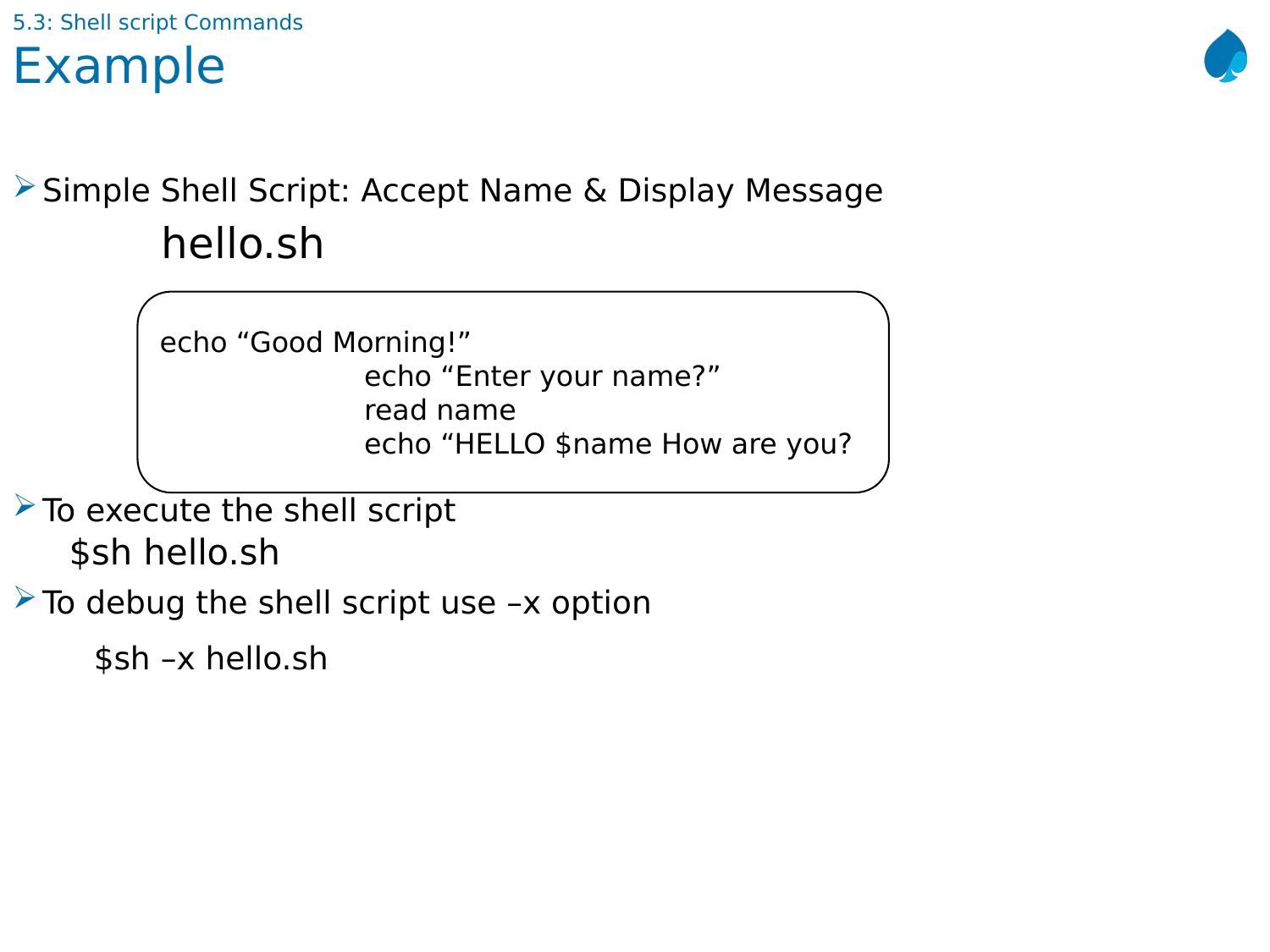

5.3: Shell script Commands
Example
Simple Shell Script: Accept Name & Display Message
           hello.sh

To execute the shell script
 $sh hello.sh
To debug the shell script use –x option
      $sh –x hello.sh
echo “Good Morning!”
                       echo “Enter your name?”
                       read name
                       echo “HELLO $name How are you?